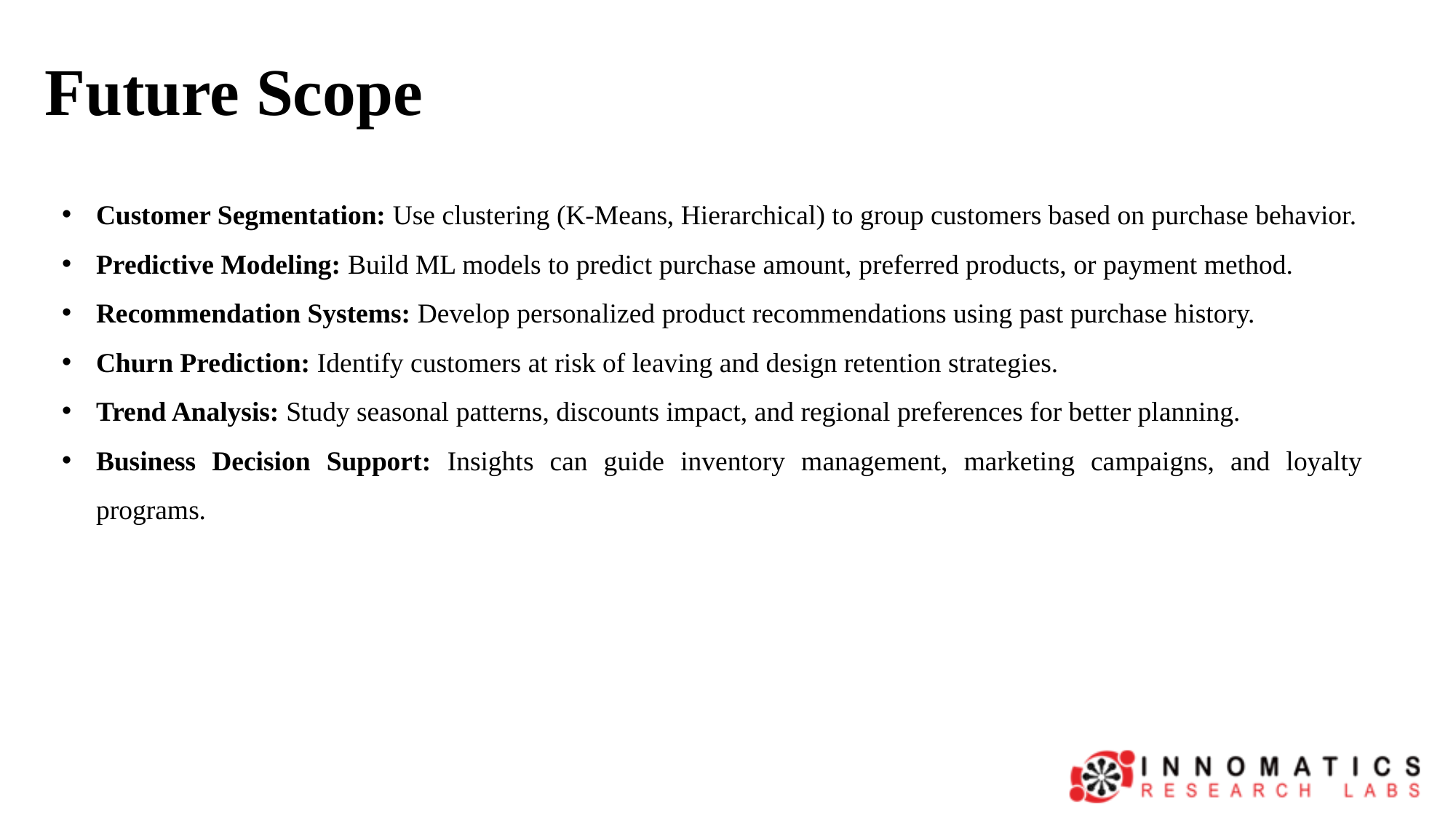

Future Scope
Customer Segmentation: Use clustering (K-Means, Hierarchical) to group customers based on purchase behavior.
Predictive Modeling: Build ML models to predict purchase amount, preferred products, or payment method.
Recommendation Systems: Develop personalized product recommendations using past purchase history.
Churn Prediction: Identify customers at risk of leaving and design retention strategies.
Trend Analysis: Study seasonal patterns, discounts impact, and regional preferences for better planning.
Business Decision Support: Insights can guide inventory management, marketing campaigns, and loyalty programs.